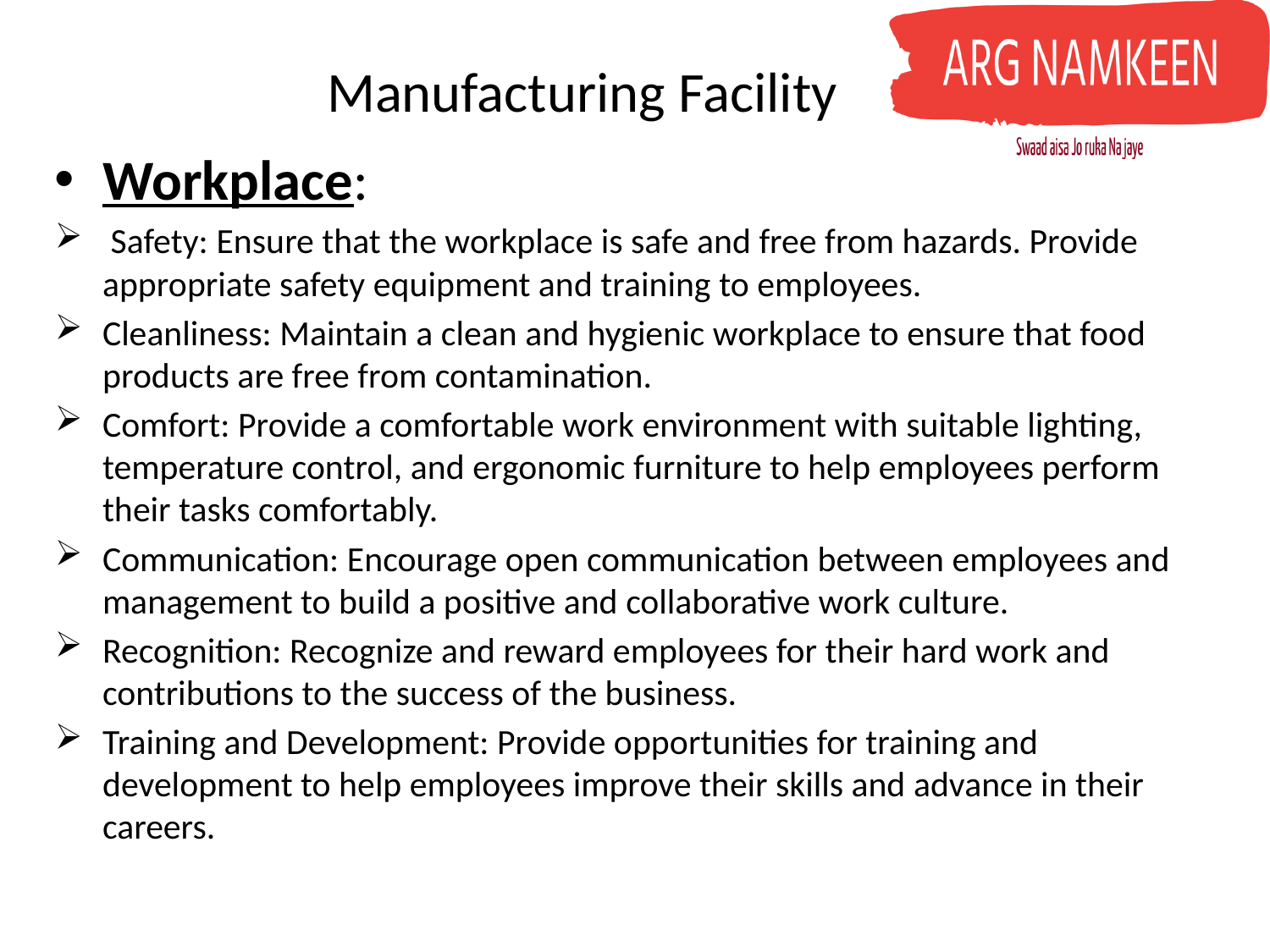

# Manufacturing Facility
Workplace:
 Safety: Ensure that the workplace is safe and free from hazards. Provide appropriate safety equipment and training to employees.
Cleanliness: Maintain a clean and hygienic workplace to ensure that food products are free from contamination.
Comfort: Provide a comfortable work environment with suitable lighting, temperature control, and ergonomic furniture to help employees perform their tasks comfortably.
Communication: Encourage open communication between employees and management to build a positive and collaborative work culture.
Recognition: Recognize and reward employees for their hard work and contributions to the success of the business.
Training and Development: Provide opportunities for training and development to help employees improve their skills and advance in their careers.